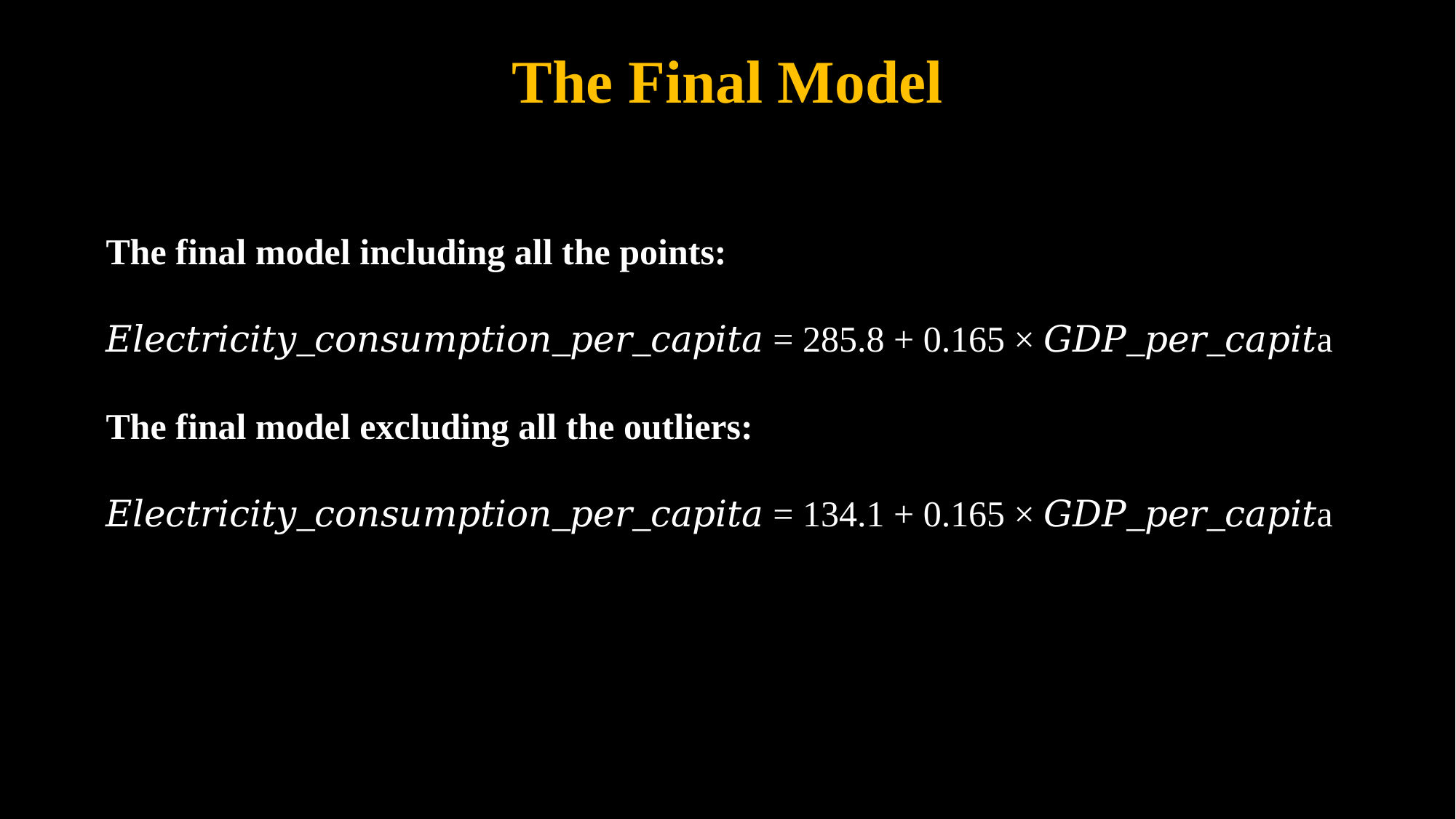

The Final Model
The final model including all the points:

𝐸𝑙𝑒𝑐𝑡𝑟𝑖𝑐𝑖𝑡𝑦_𝑐𝑜𝑛𝑠𝑢𝑚𝑝𝑡𝑖𝑜𝑛_𝑝𝑒𝑟_𝑐𝑎𝑝𝑖𝑡𝑎 = 285.8 + 0.165 × 𝐺𝐷𝑃_𝑝𝑒𝑟_𝑐𝑎𝑝𝑖𝑡a

The final model excluding all the outliers:

𝐸𝑙𝑒𝑐𝑡𝑟𝑖𝑐𝑖𝑡𝑦_𝑐𝑜𝑛𝑠𝑢𝑚𝑝𝑡𝑖𝑜𝑛_𝑝𝑒𝑟_𝑐𝑎𝑝𝑖𝑡𝑎 = 134.1 + 0.165 × 𝐺𝐷𝑃_𝑝𝑒𝑟_𝑐𝑎𝑝𝑖𝑡a